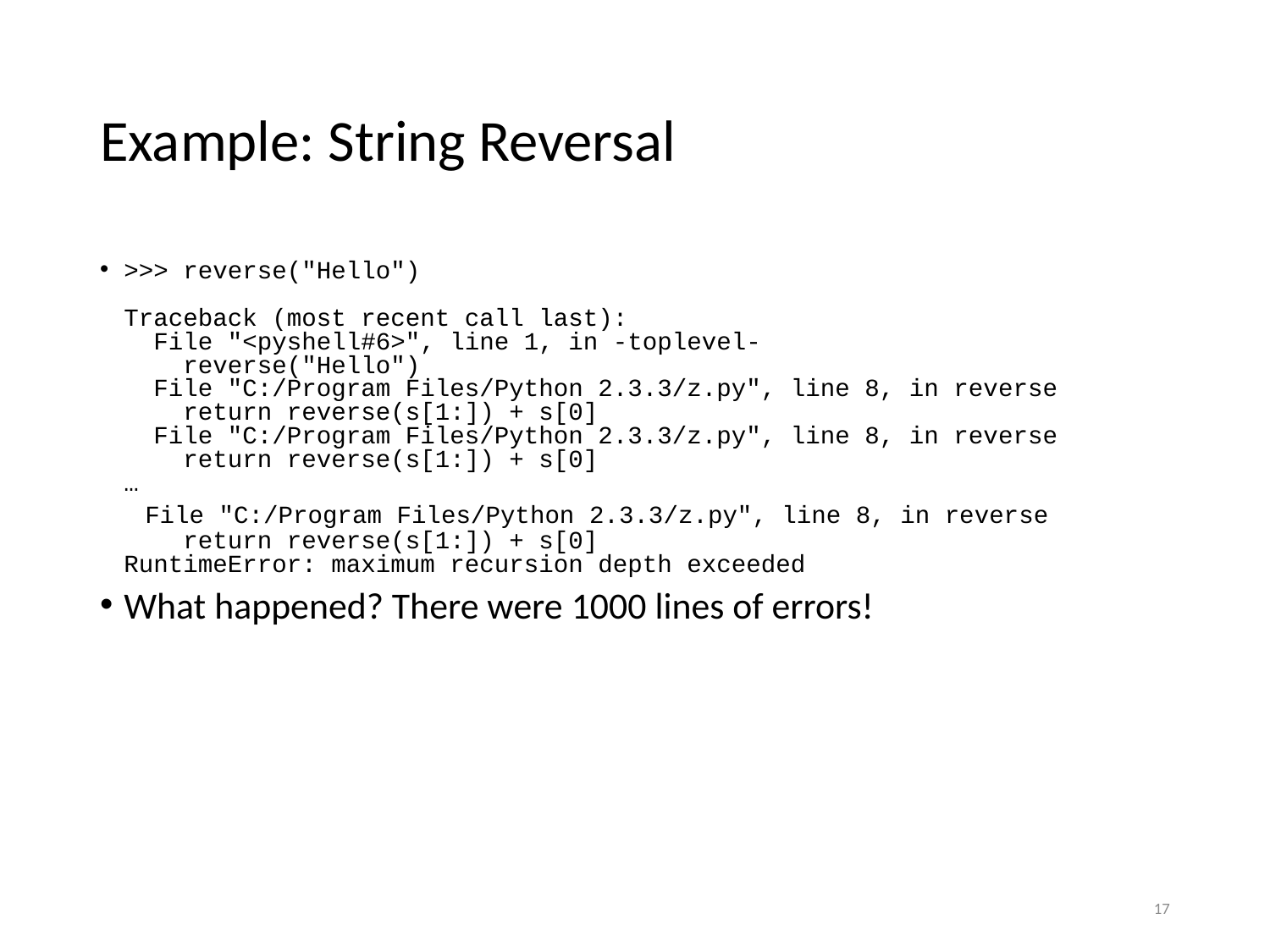

# Example: String Reversal
>>> reverse("Hello")
Traceback (most recent call last):
  File "<pyshell#6>", line 1, in -toplevel-
    reverse("Hello")
  File "C:/Program Files/Python 2.3.3/z.py", line 8, in reverse
    return reverse(s[1:]) + s[0]
  File "C:/Program Files/Python 2.3.3/z.py", line 8, in reverse
    return reverse(s[1:]) + s[0]
…
 File "C:/Program Files/Python 2.3.3/z.py", line 8, in reverse
    return reverse(s[1:]) + s[0]
RuntimeError: maximum recursion depth exceeded
What happened? There were 1000 lines of errors!
17